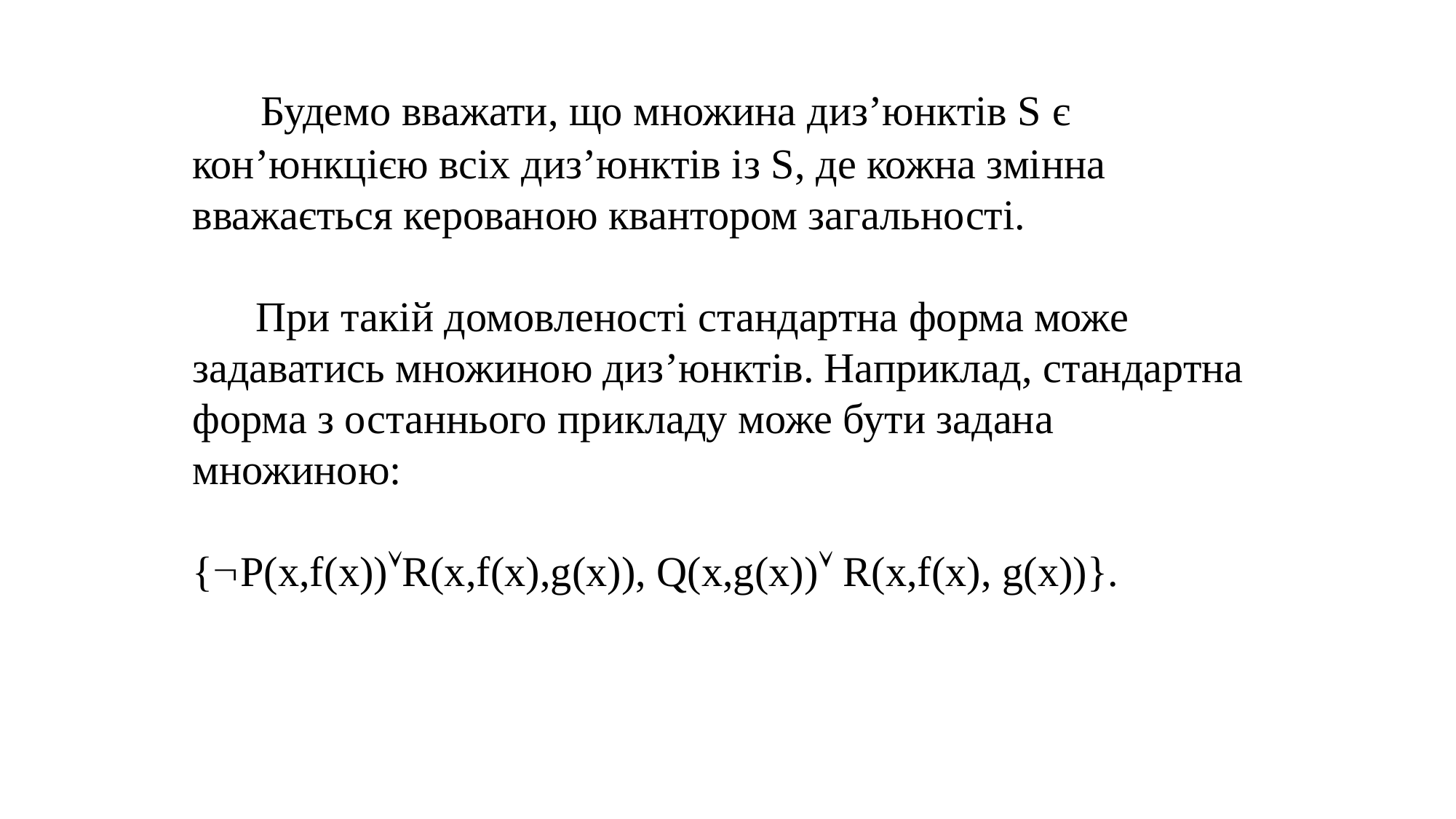

Будемо вважати, що множина диз’юнктів S є кон’юнкцією всіх диз’юнктів із S, де кожна змінна вважається керованою квантором загальності.

      При такій домовленості стандартна форма може задаватись множиною диз’юнктів. Наприклад, стандартна форма з останнього прикладу може бути задана множиною:

{¬P(x,f(x))∨R(x,f(x),g(x)), Q(x,g(x))∨ R(x,f(x), g(x))}.